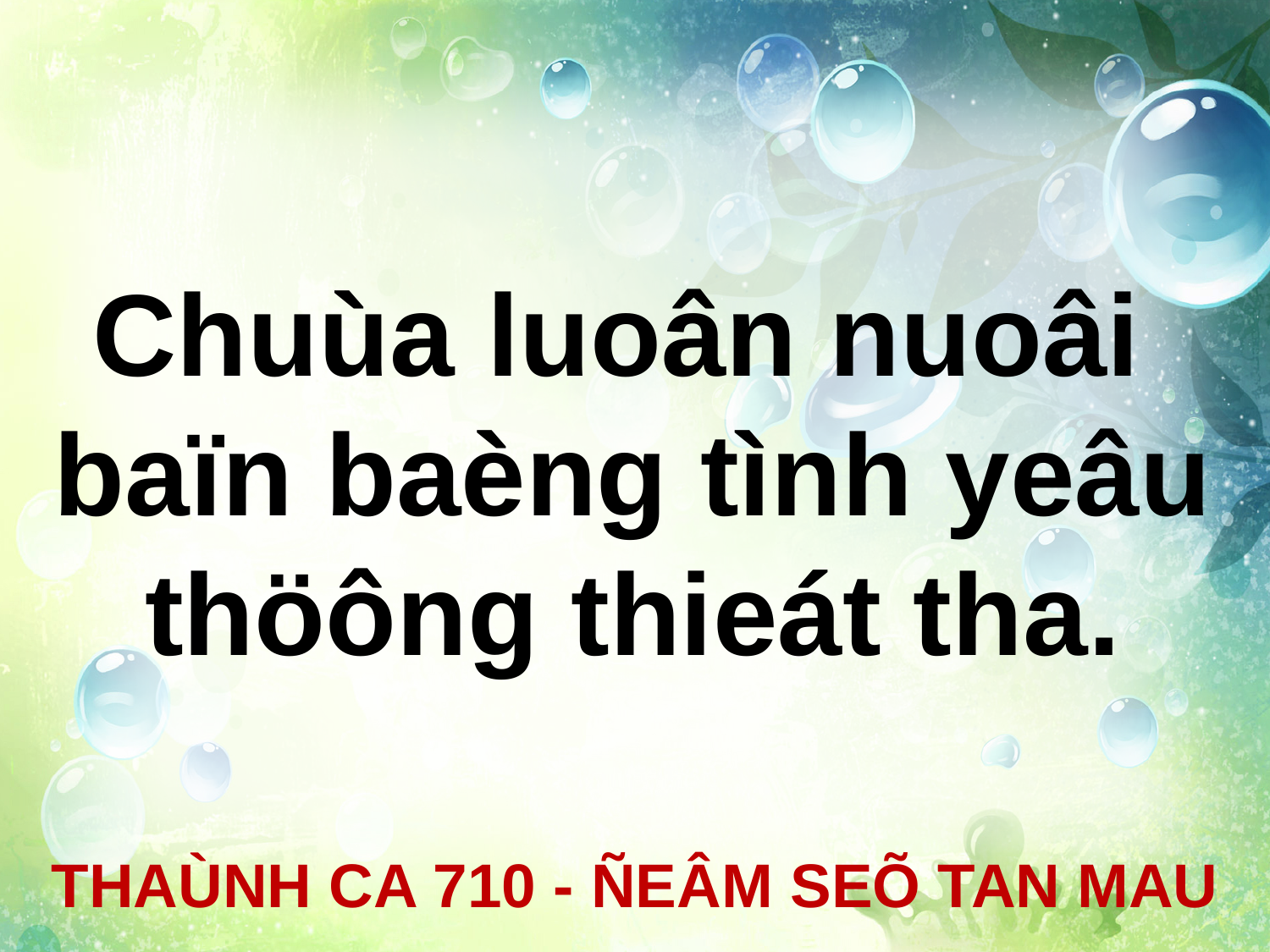

Chuùa luoân nuoâi
baïn baèng tình yeâu thöông thieát tha.
THAÙNH CA 710 - ÑEÂM SEÕ TAN MAU